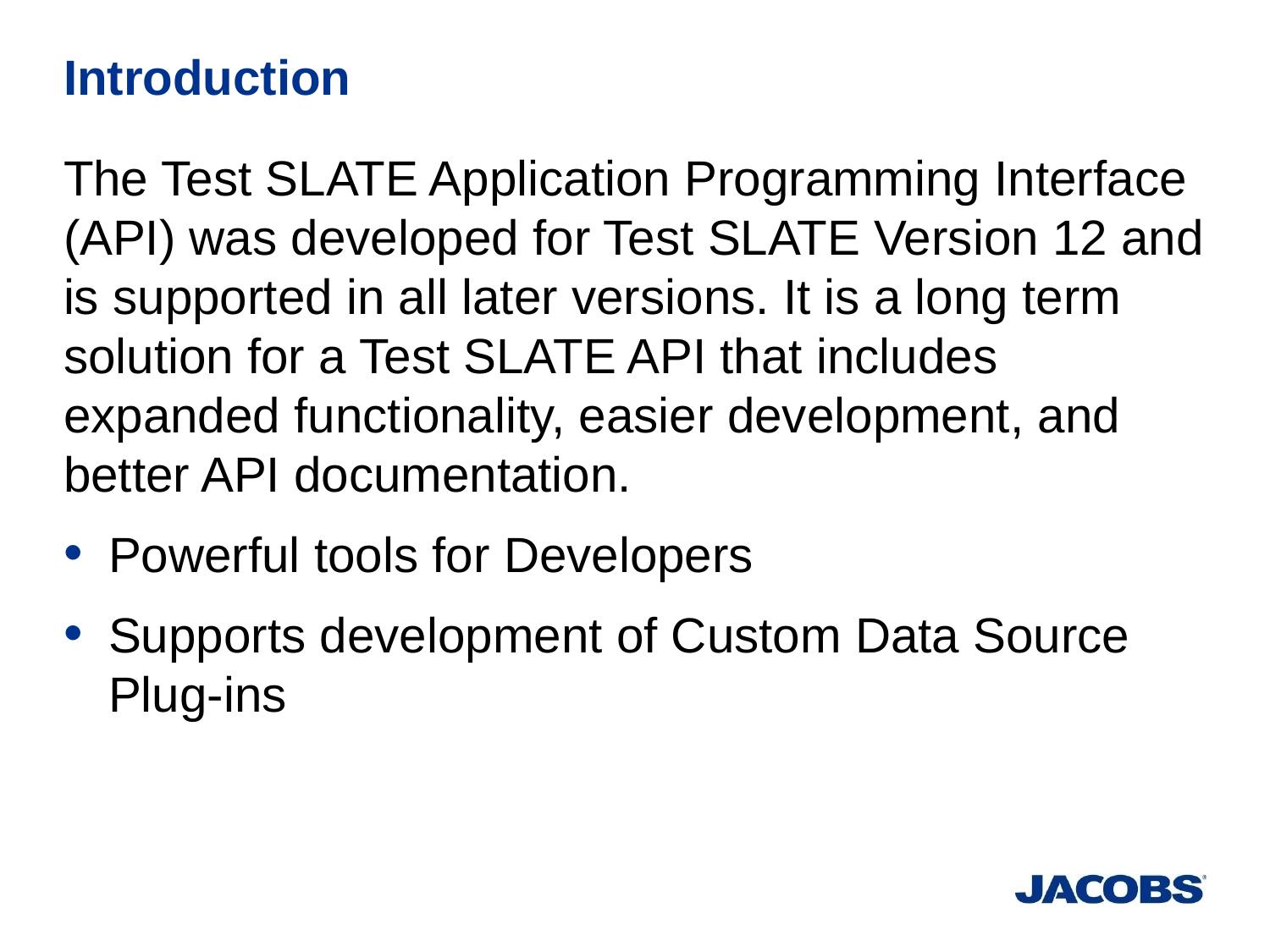

# Introduction
The Test SLATE Application Programming Interface (API) was developed for Test SLATE Version 12 and is supported in all later versions. It is a long term solution for a Test SLATE API that includes expanded functionality, easier development, and better API documentation.
Powerful tools for Developers
Supports development of Custom Data Source Plug-ins